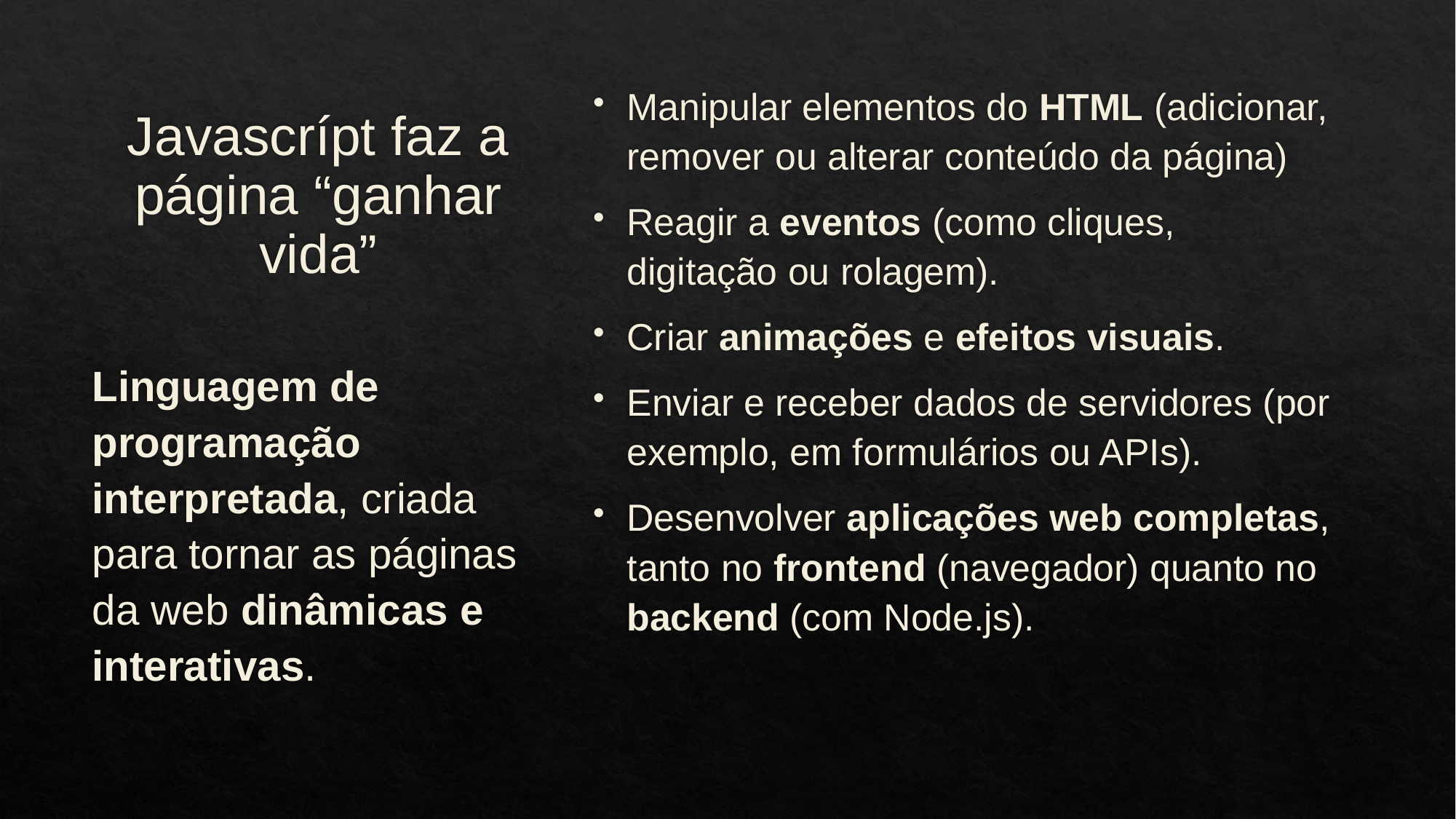

# Javascrípt faz a página “ganhar vida”
Manipular elementos do HTML (adicionar, remover ou alterar conteúdo da página)
Reagir a eventos (como cliques, digitação ou rolagem).
Criar animações e efeitos visuais.
Enviar e receber dados de servidores (por exemplo, em formulários ou APIs).
Desenvolver aplicações web completas, tanto no frontend (navegador) quanto no backend (com Node.js).
Linguagem de programação interpretada, criada para tornar as páginas da web dinâmicas e interativas.